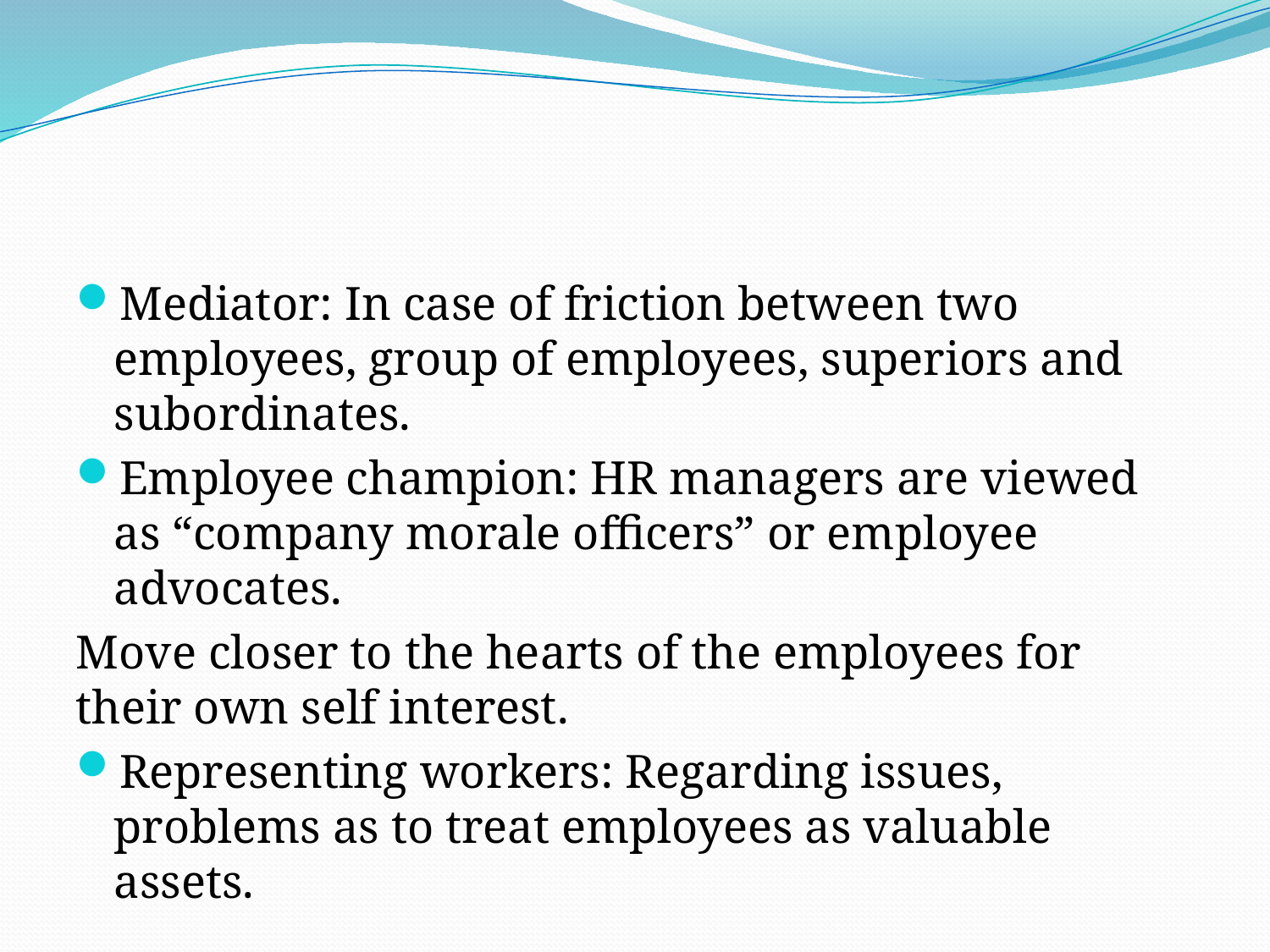

#
Mediator: In case of friction between two employees, group of employees, superiors and subordinates.
Employee champion: HR managers are viewed as “company morale officers” or employee advocates.
Move closer to the hearts of the employees for their own self interest.
Representing workers: Regarding issues, problems as to treat employees as valuable assets.